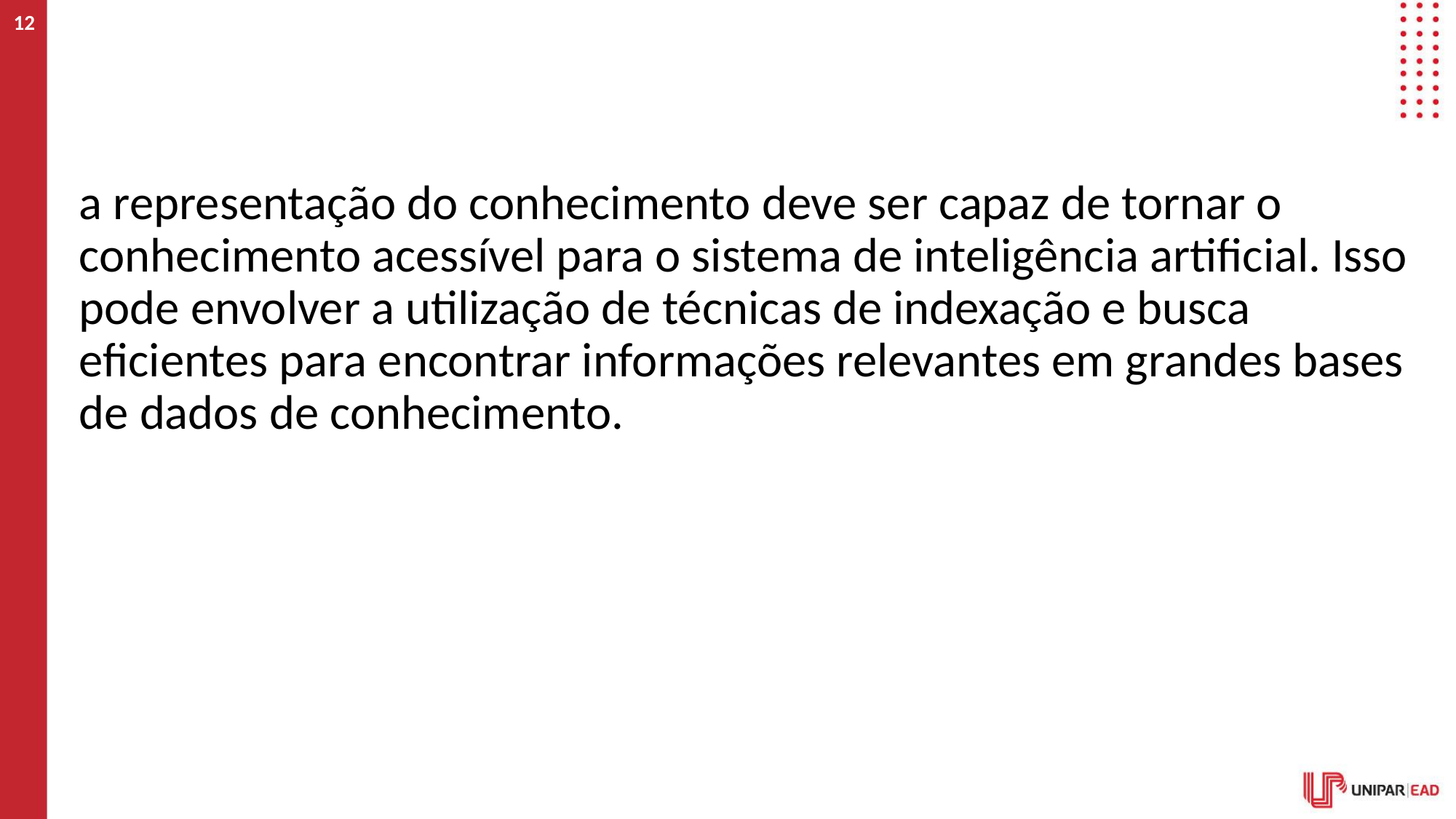

12
#
a representação do conhecimento deve ser capaz de tornar o conhecimento acessível para o sistema de inteligência artificial. Isso pode envolver a utilização de técnicas de indexação e busca eficientes para encontrar informações relevantes em grandes bases de dados de conhecimento.